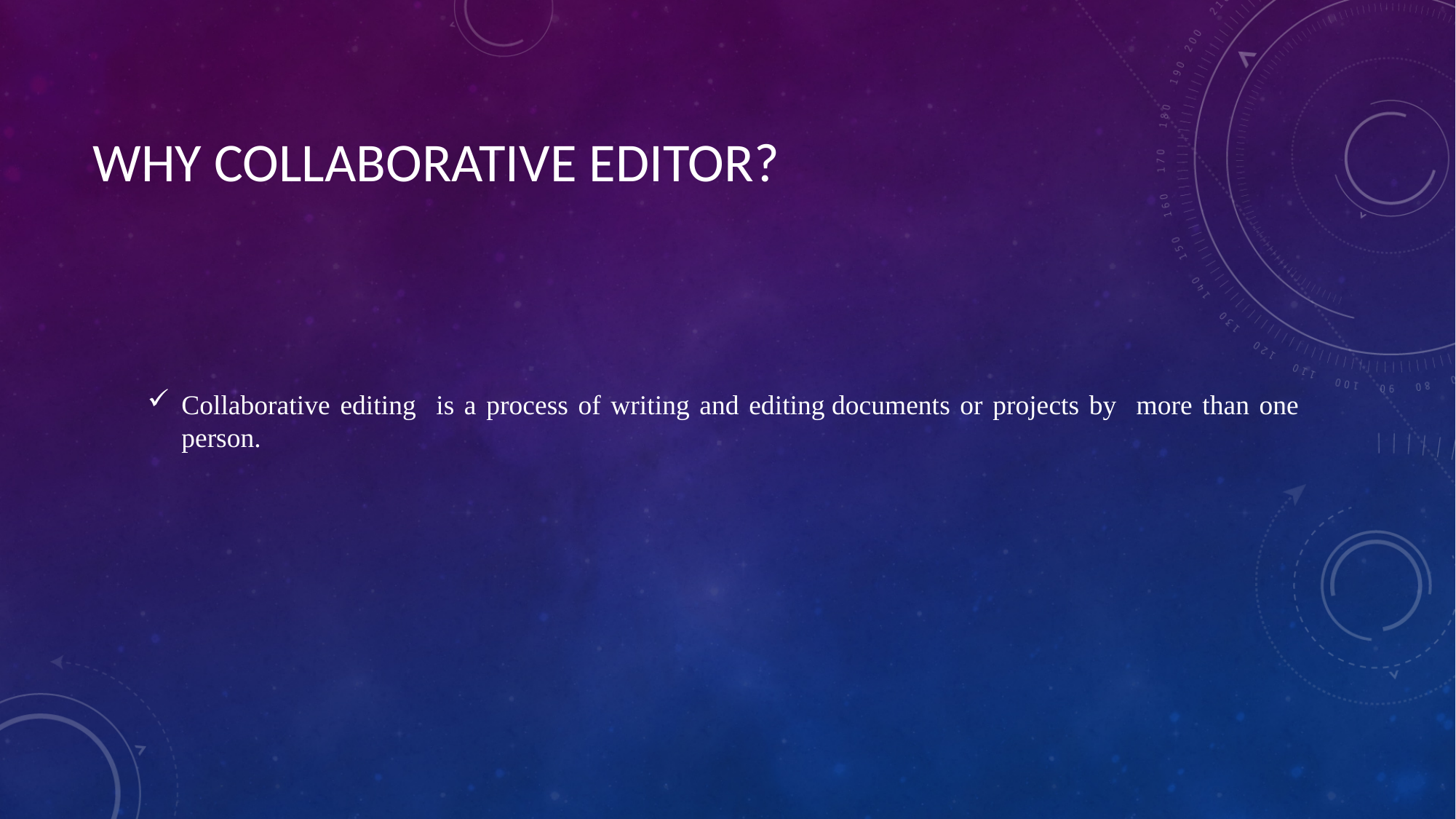

# Why collaborative editor?
Collaborative editing  is a process of writing and editing documents or projects by  more than one person.